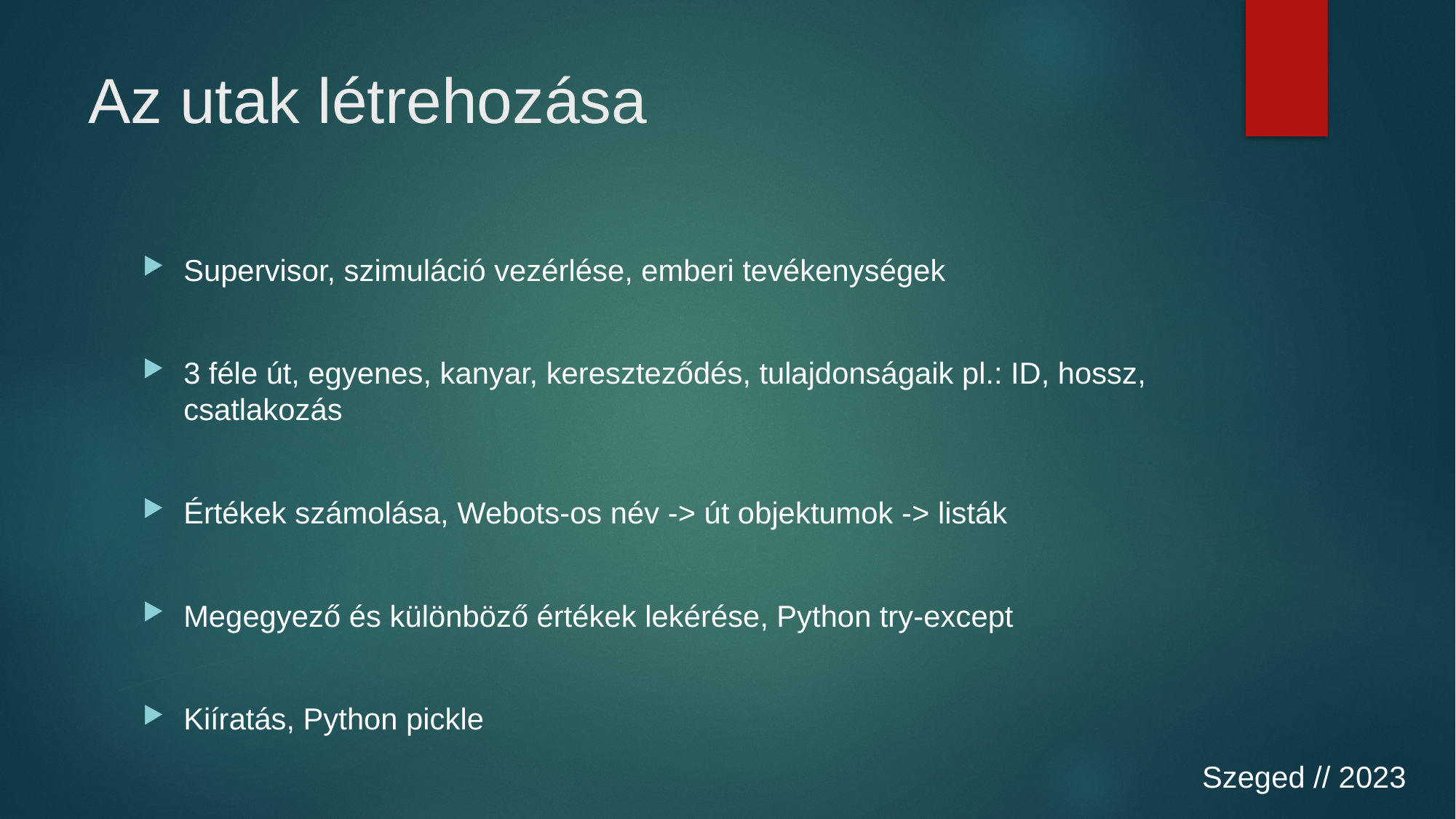

# Az utak létrehozása
Supervisor, szimuláció vezérlése, emberi tevékenységek

3 féle út, egyenes, kanyar, kereszteződés, tulajdonságaik pl.: ID, hossz, csatlakozás

Értékek számolása, Webots-os név -> út objektumok -> listák

Megegyező és különböző értékek lekérése, Python try-except

Kiíratás, Python pickle